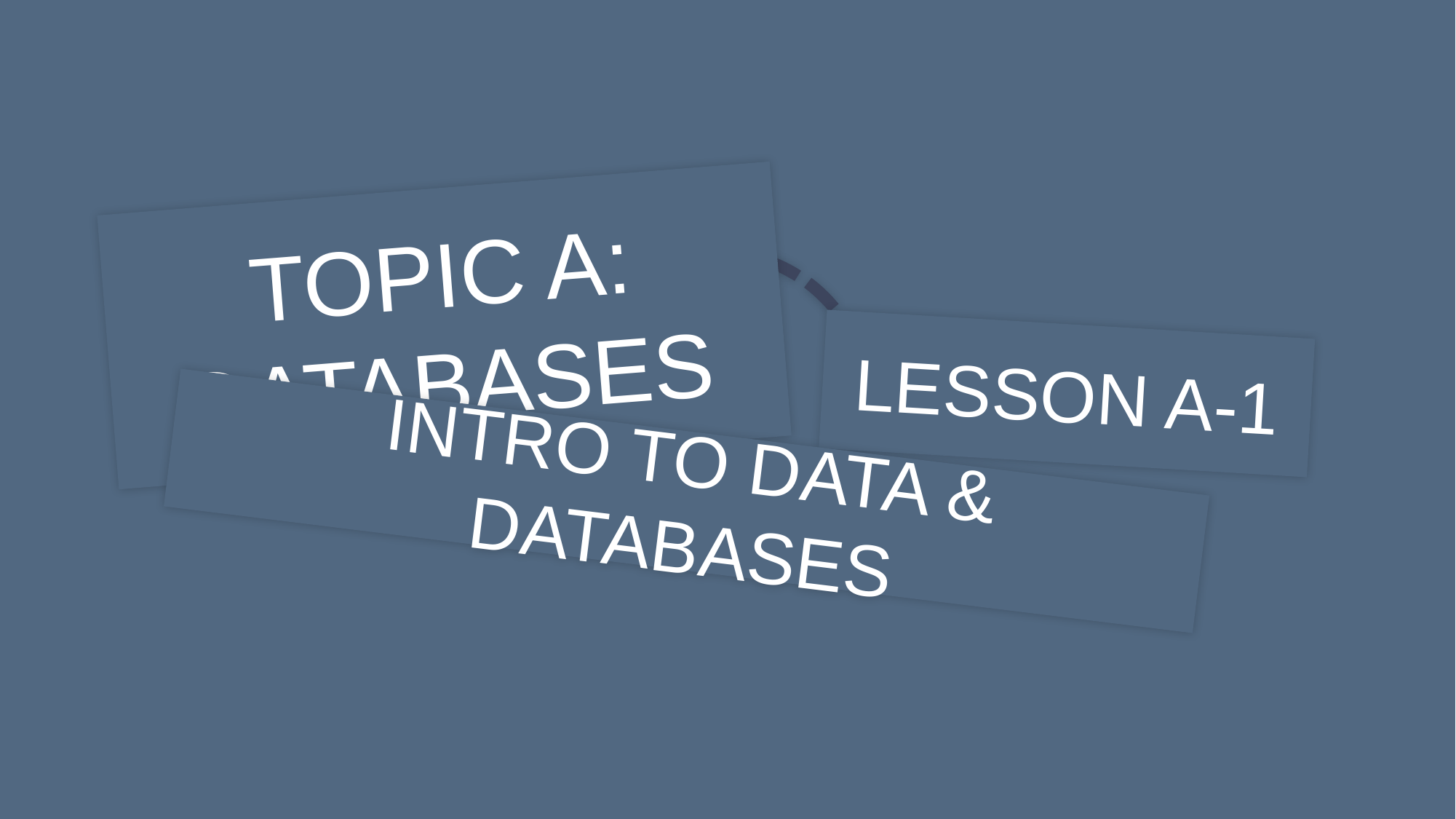

TOPIC A:
DATABASES

LESSON A-1
INTRO TO DATA & DATABASES